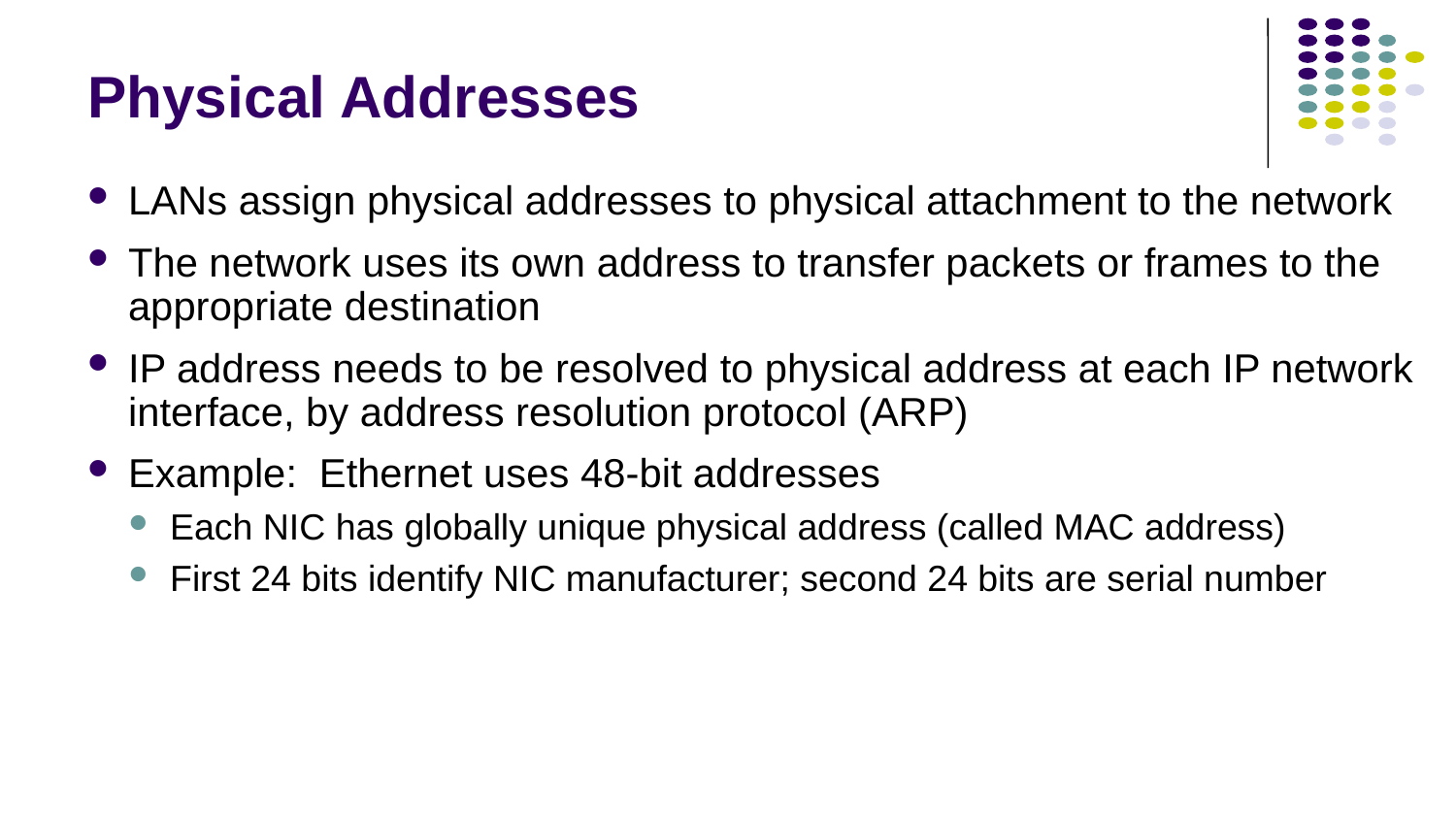

# Physical Addresses
LANs assign physical addresses to physical attachment to the network
The network uses its own address to transfer packets or frames to the appropriate destination
IP address needs to be resolved to physical address at each IP network interface, by address resolution protocol (ARP)
Example:  Ethernet uses 48-bit addresses
Each NIC has globally unique physical address (called MAC address)
First 24 bits identify NIC manufacturer; second 24 bits are serial number